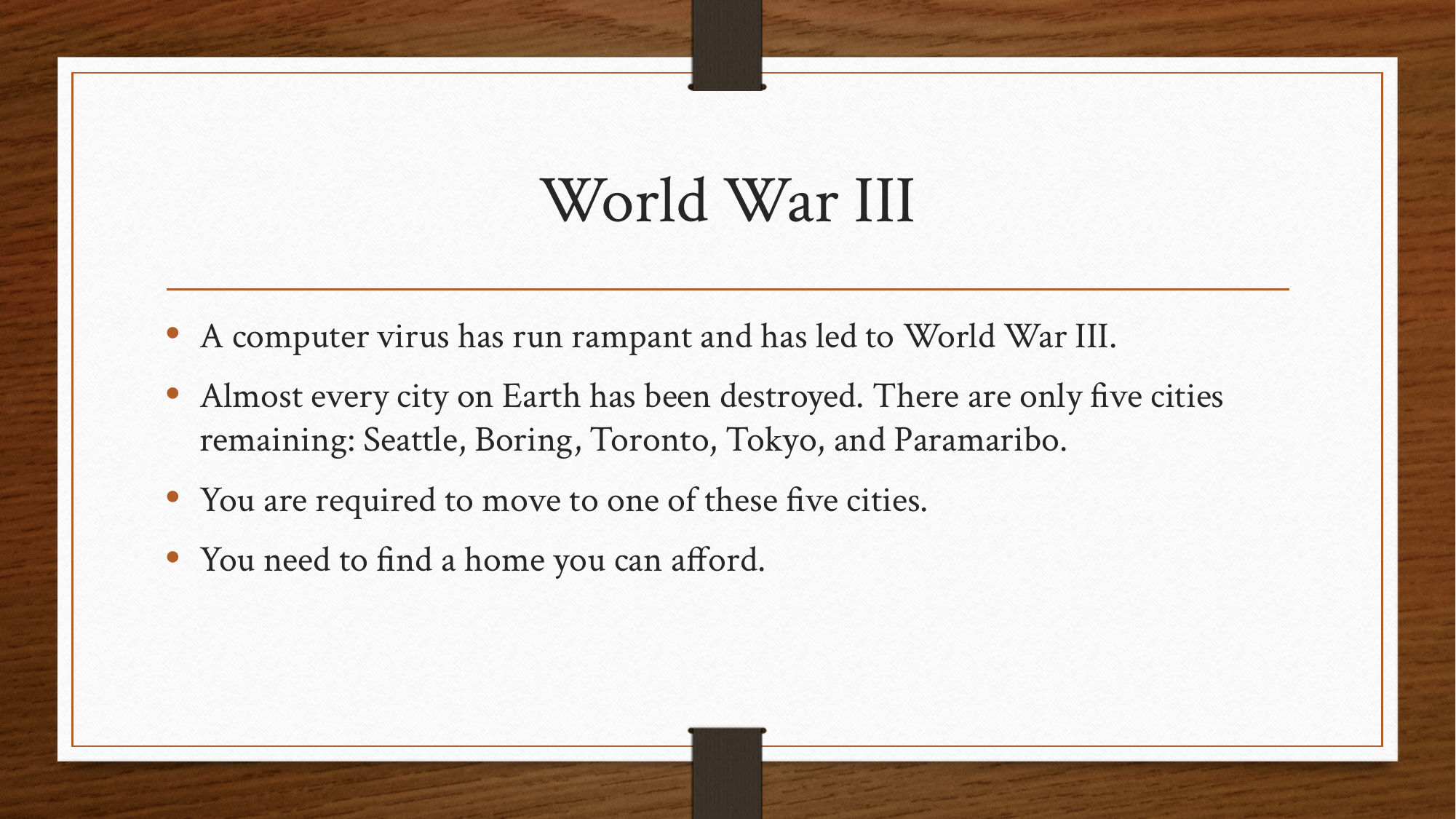

# World War III
A computer virus has run rampant and has led to World War III.
Almost every city on Earth has been destroyed. There are only five cities remaining: Seattle, Boring, Toronto, Tokyo, and Paramaribo.
You are required to move to one of these five cities.
You need to find a home you can afford.